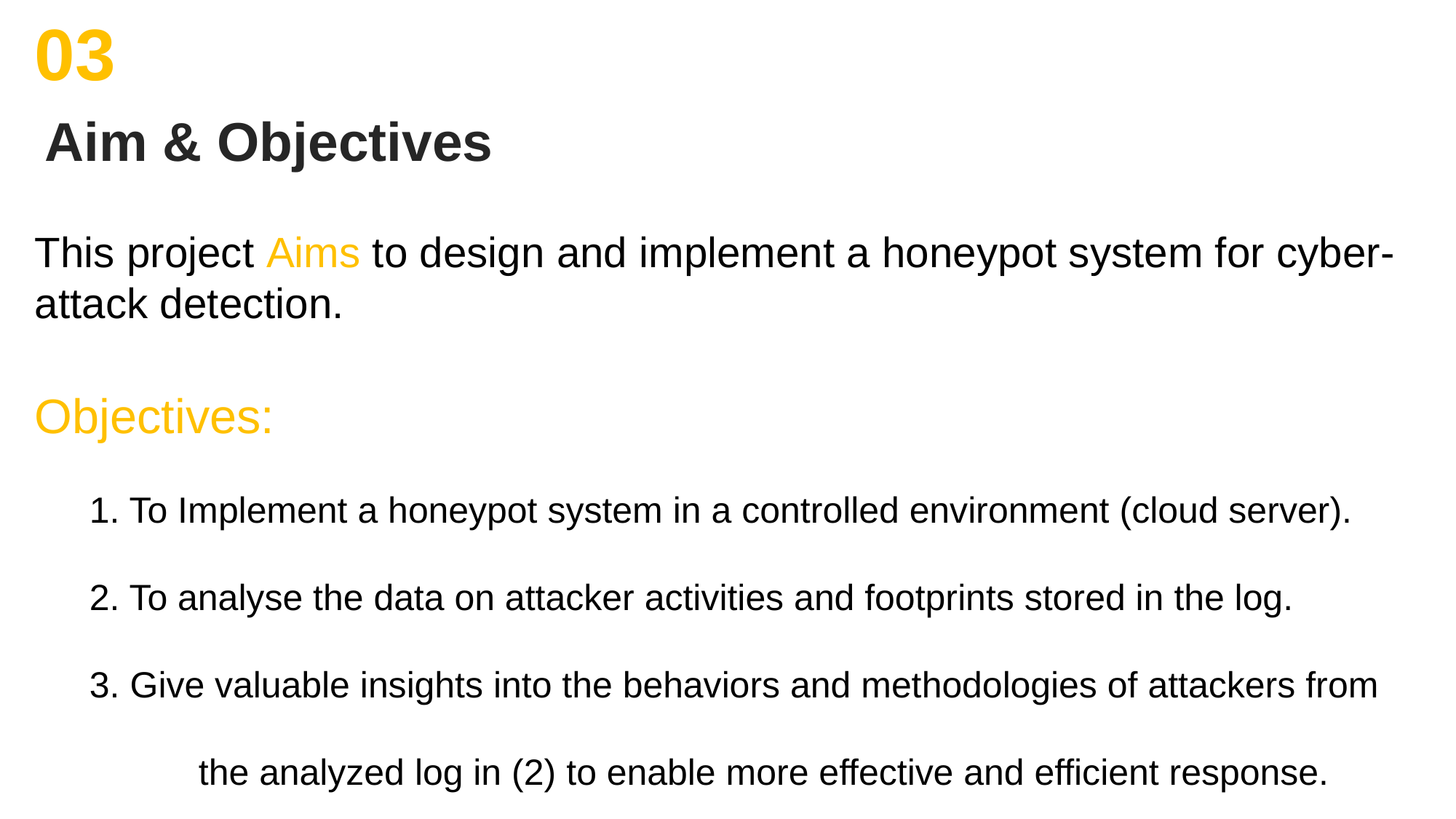

03
Aim & Objectives
This project Aims to design and implement a honeypot system for cyber-attack detection.
Objectives:
1. To Implement a honeypot system in a controlled environment (cloud server).
2. To analyse the data on attacker activities and footprints stored in the log.
3. Give valuable insights into the behaviors and methodologies of attackers from 	the analyzed log in (2) to enable more effective and efficient response.